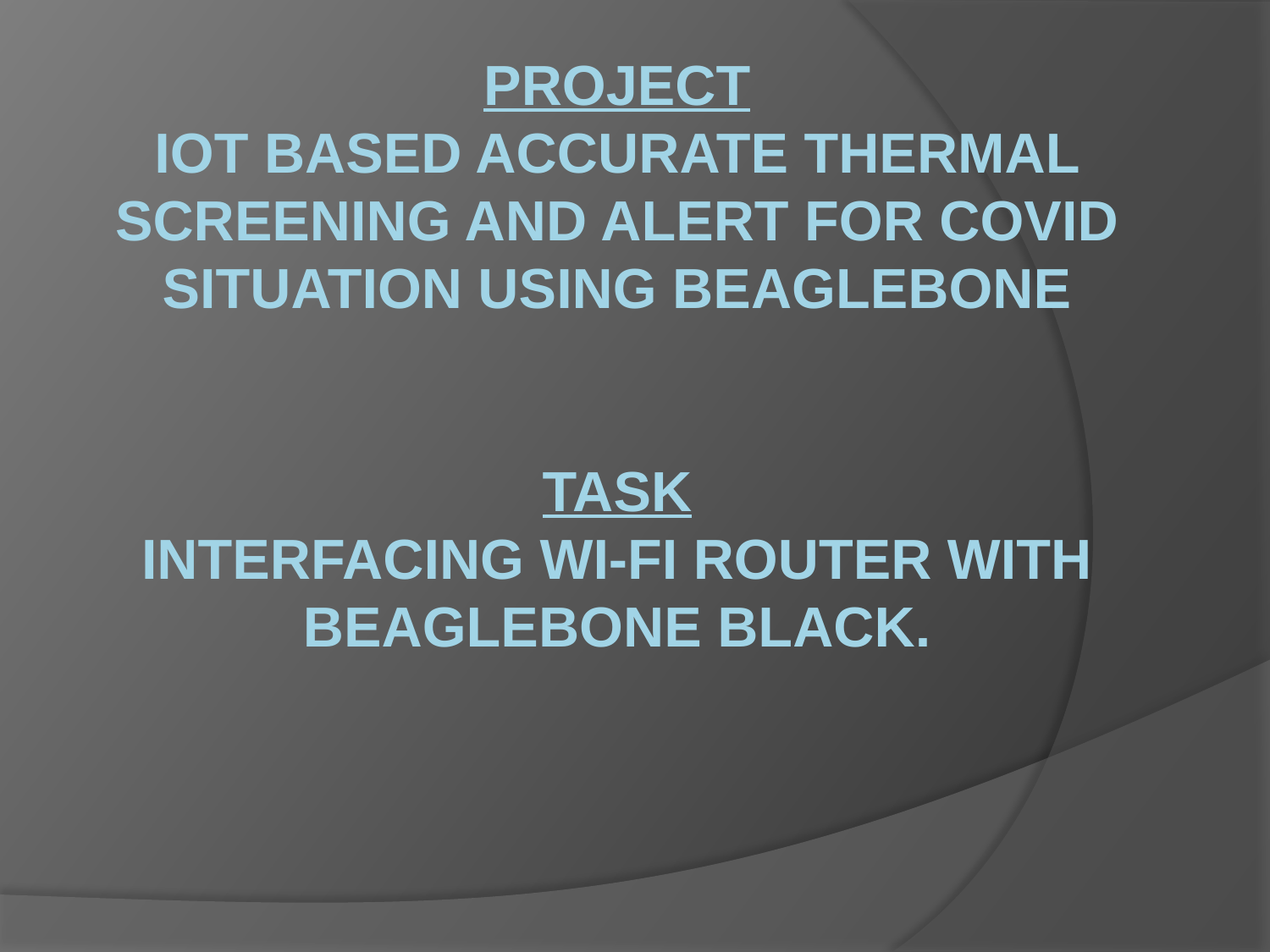

# project IOT BASED ACCURATE THERMAL SCREENING AND ALERT FOR COVID SITUATION USING BEAGLEBONE task interfacing Wi-Fi router with beaglebone black.